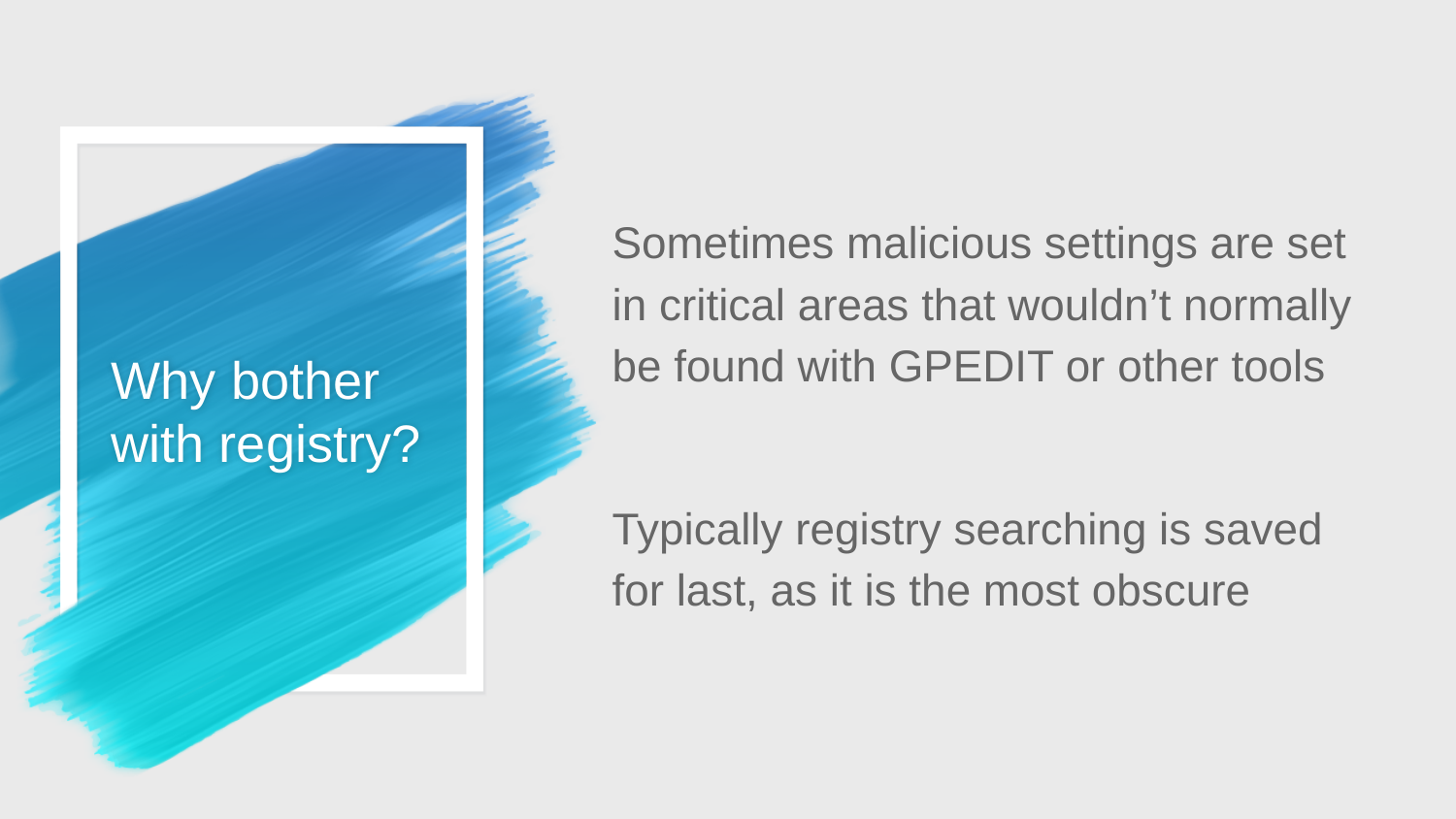

Sometimes malicious settings are set in critical areas that wouldn’t normally be found with GPEDIT or other tools

Typically registry searching is saved for last, as it is the most obscure
# Why bother with registry?